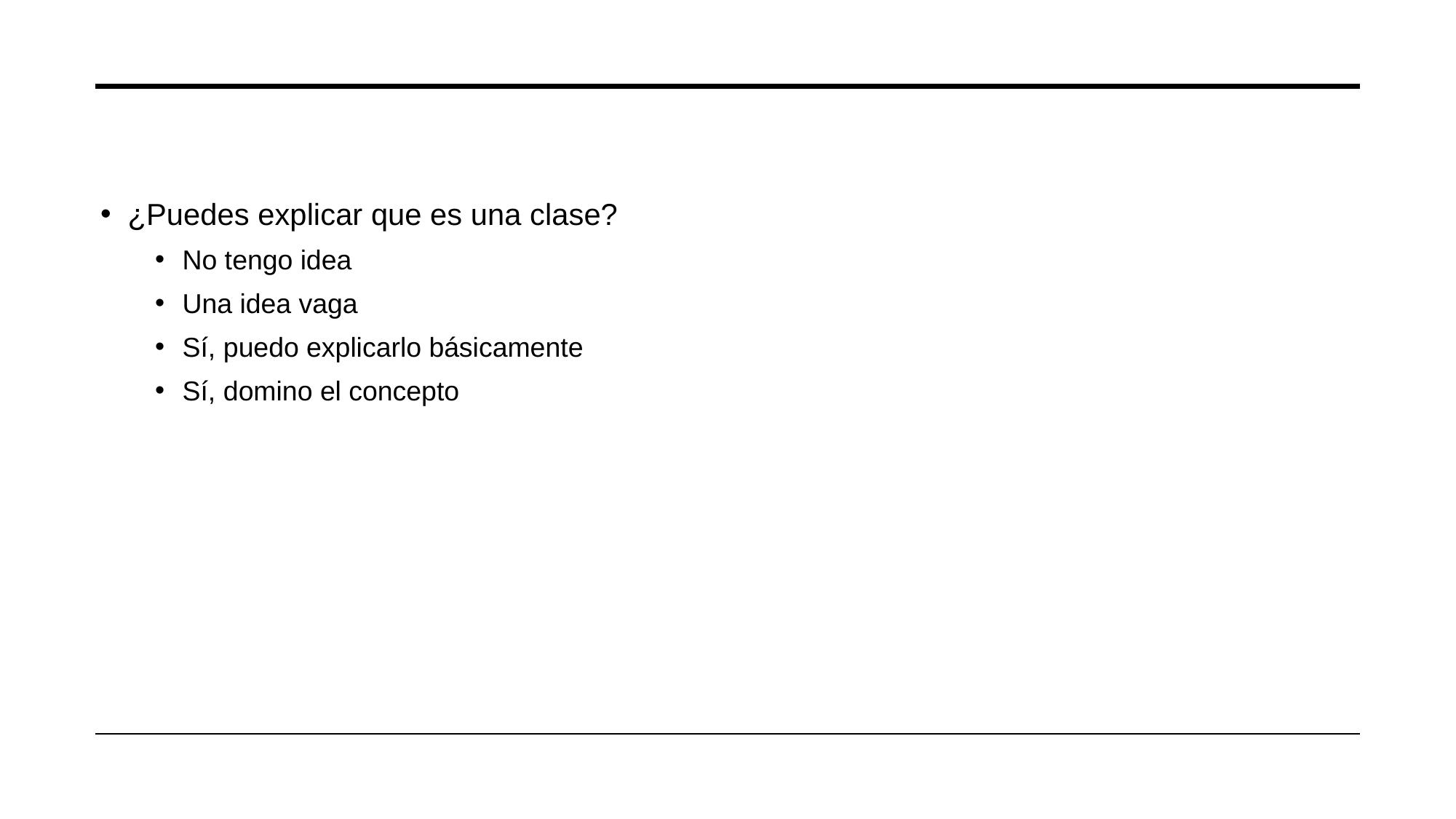

¿Puedes explicar que es una clase?
No tengo idea
Una idea vaga
Sí, puedo explicarlo básicamente
Sí, domino el concepto